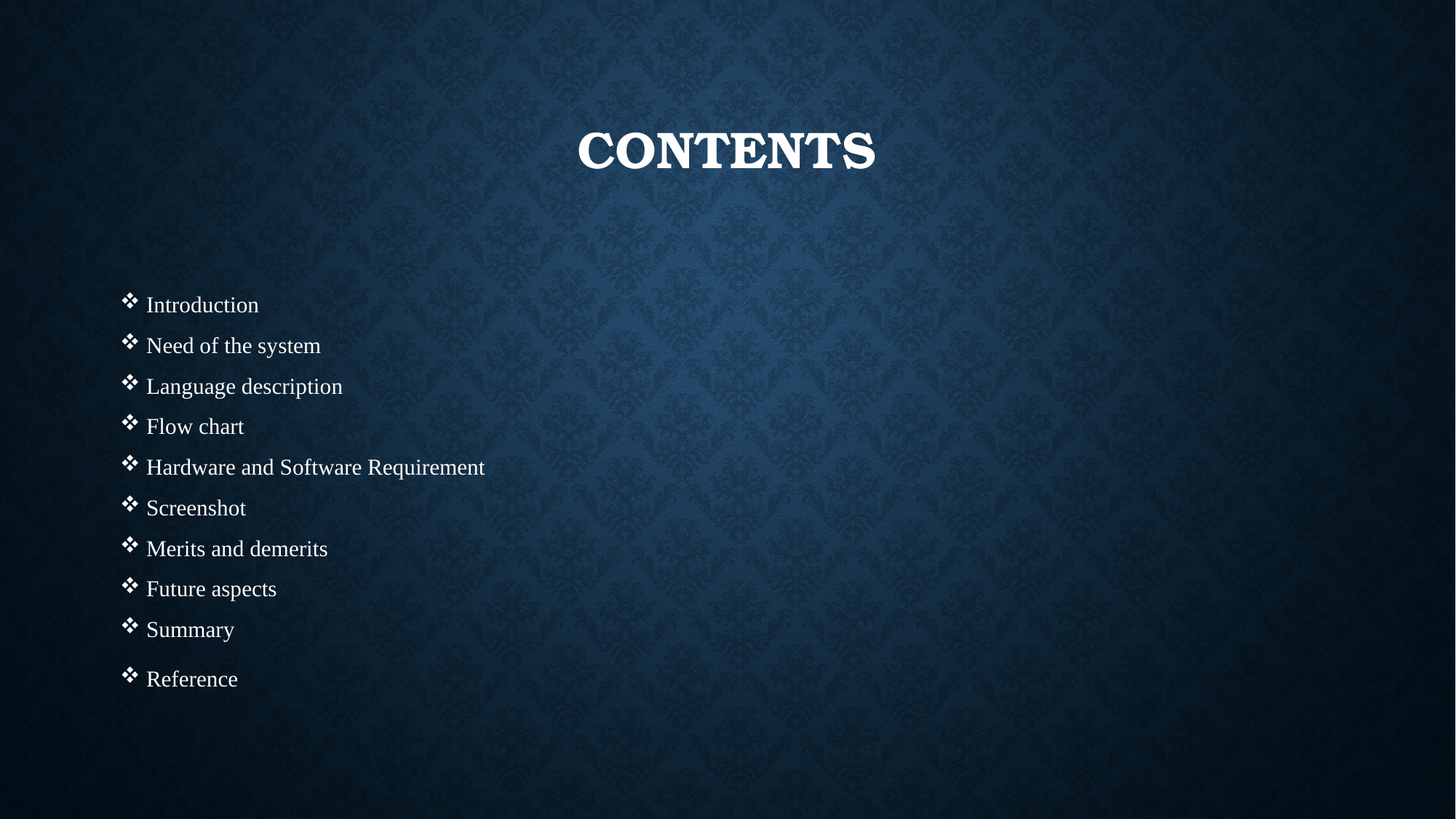

# contents
Introduction
Need of the system
Language description
Flow chart
Hardware and Software Requirement
Screenshot
Merits and demerits
Future aspects
Summary
Reference